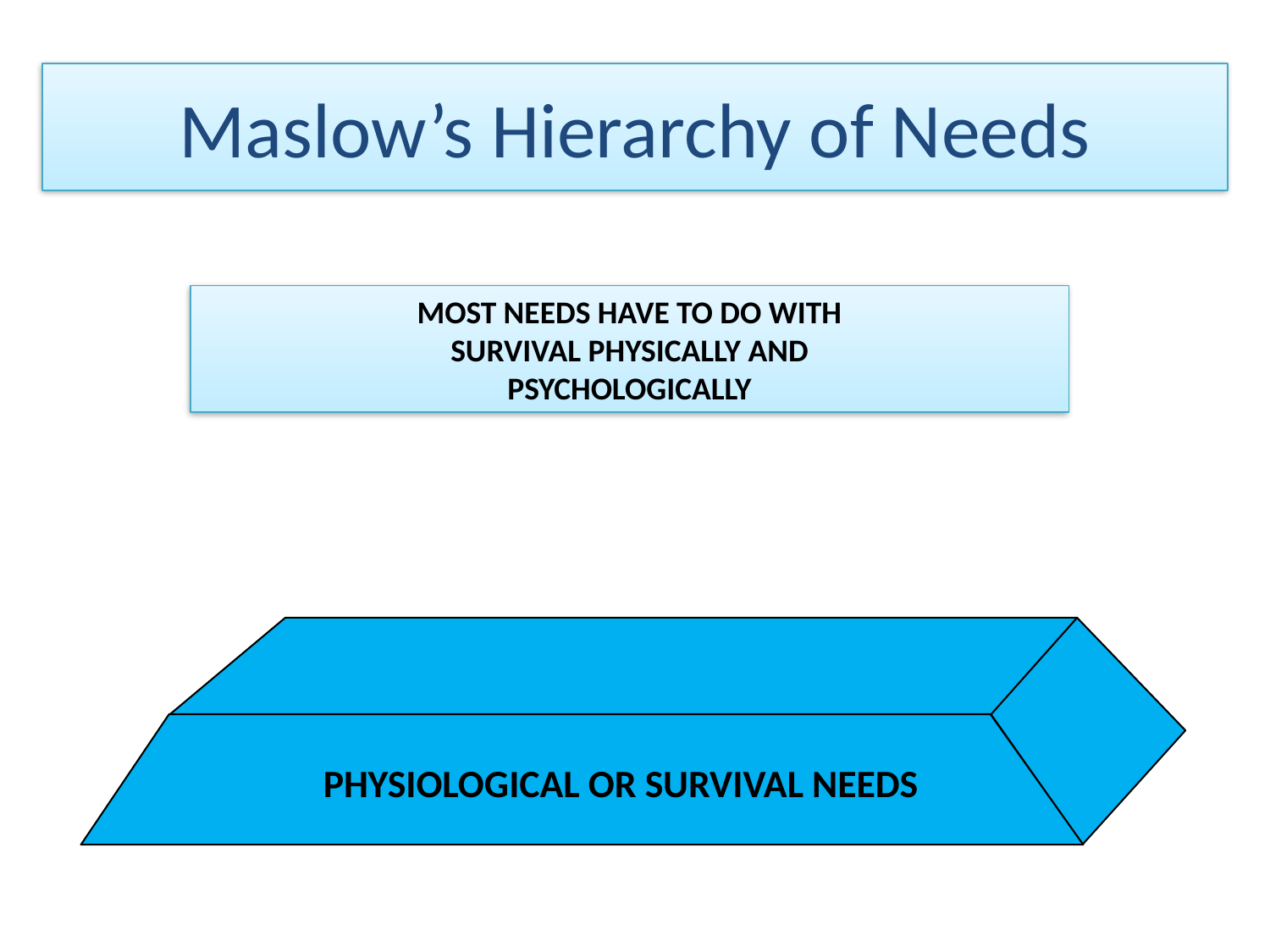

Maslow’s Hierarchy of Needs
MOST NEEDS HAVE TO DO WITH
SURVIVAL PHYSICALLY AND
PSYCHOLOGICALLY

PHYSIOLOGICAL OR SURVIVAL NEEDS